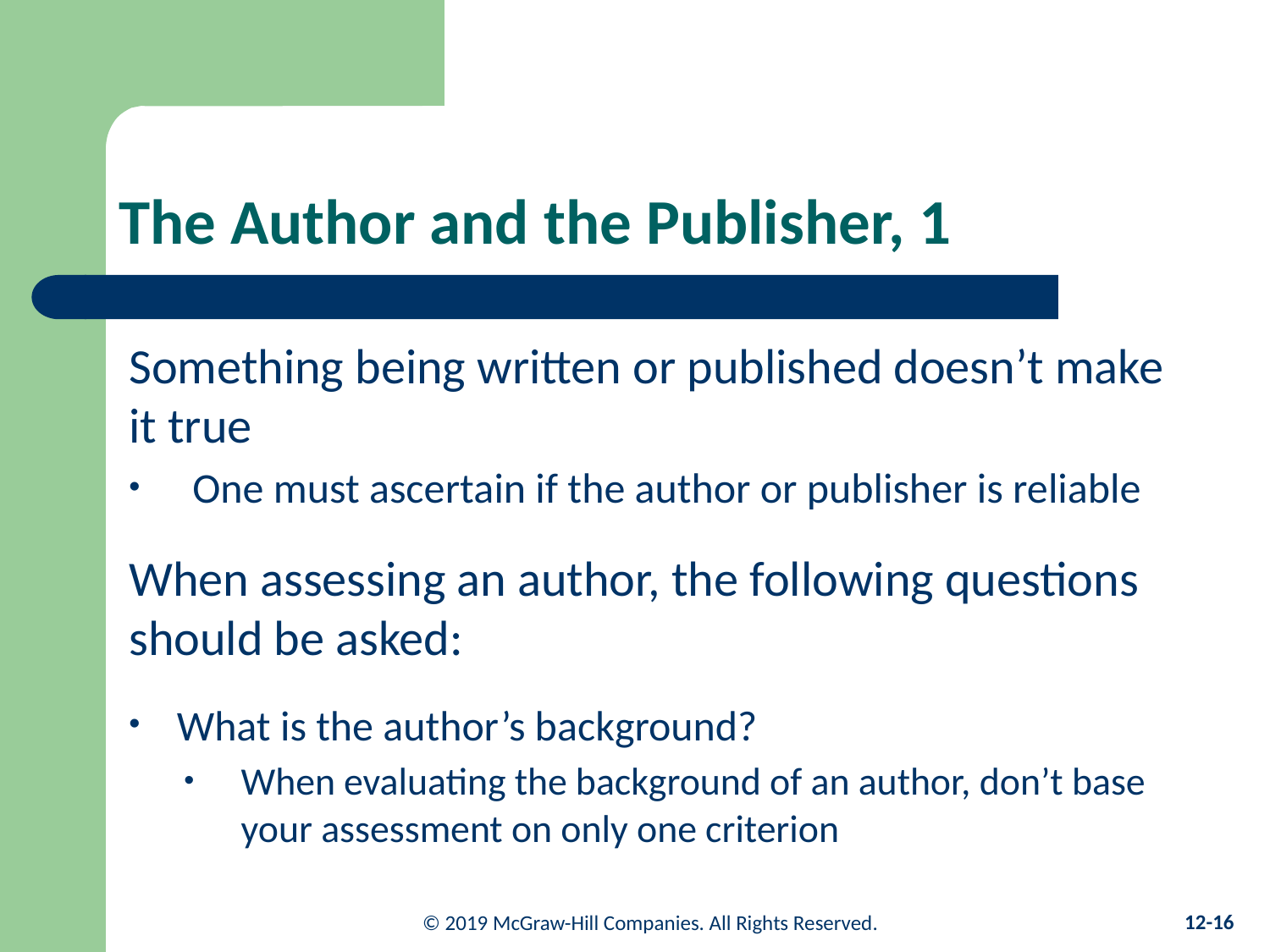

# The Author and the Publisher, 1
Something being written or published doesn’t make it true
One must ascertain if the author or publisher is reliable

When assessing an author, the following questions should be asked:

What is the author’s background?
When evaluating the background of an author, don’t base your assessment on only one criterion